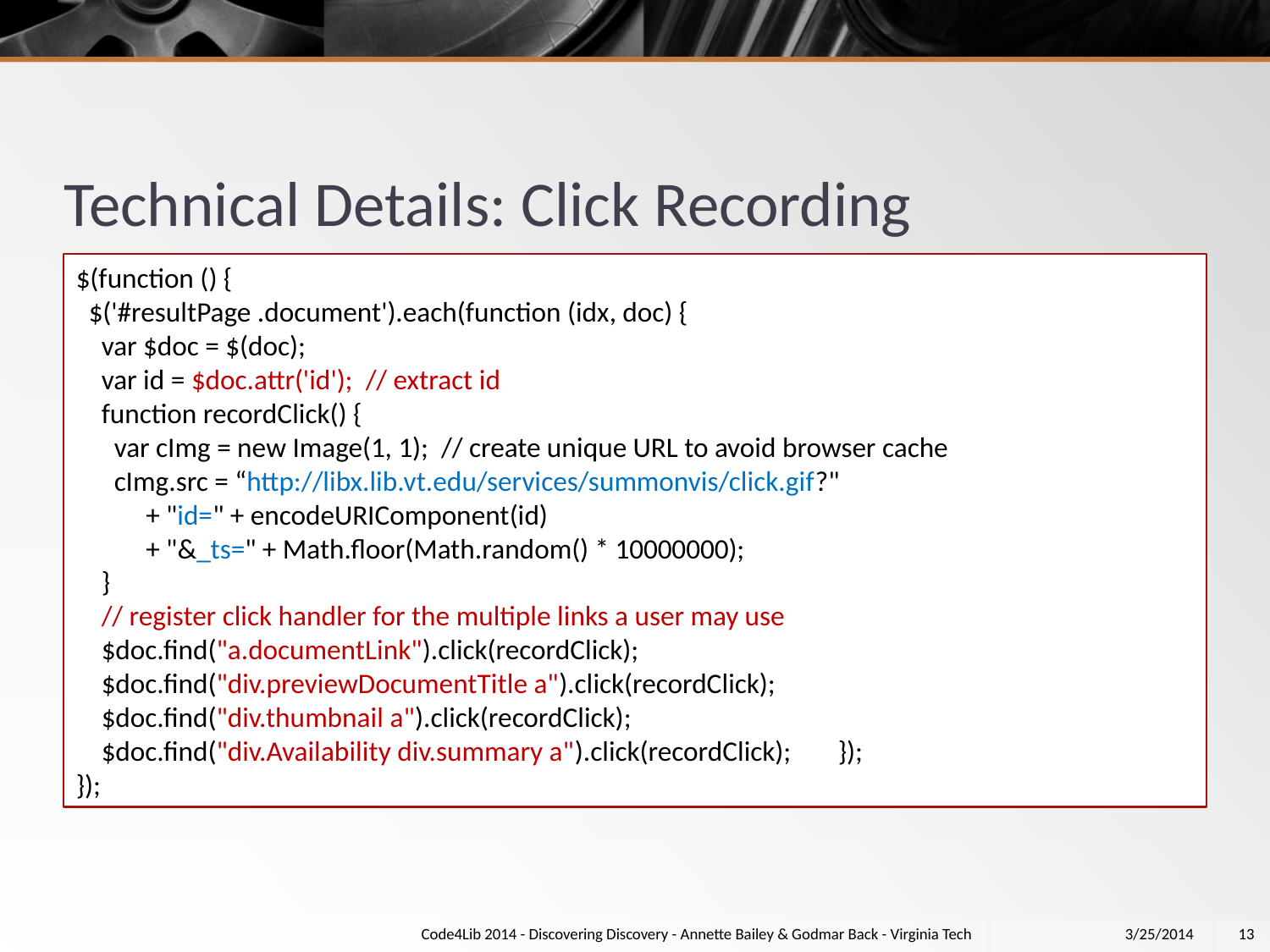

# Technical Details: Click Recording
$(function () {
  $('#resultPage .document').each(function (idx, doc) {
    var $doc = $(doc);
    var id = $doc.attr('id');  // extract id
    function recordClick() {
      var cImg = new Image(1, 1);  // create unique URL to avoid browser cache
      cImg.src = “http://libx.lib.vt.edu/services/summonvis/click.gif?"
           + "id=" + encodeURIComponent(id)
           + "&_ts=" + Math.floor(Math.random() * 10000000);
    }
    // register click handler for the multiple links a user may use
    $doc.find("a.documentLink").click(recordClick);
    $doc.find("div.previewDocumentTitle a").click(recordClick);
    $doc.find("div.thumbnail a").click(recordClick);
    $doc.find("div.Availability div.summary a").click(recordClick); 	});
});

Code4Lib 2014 - Discovering Discovery - Annette Bailey & Godmar Back - Virginia Tech
3/25/2014
13